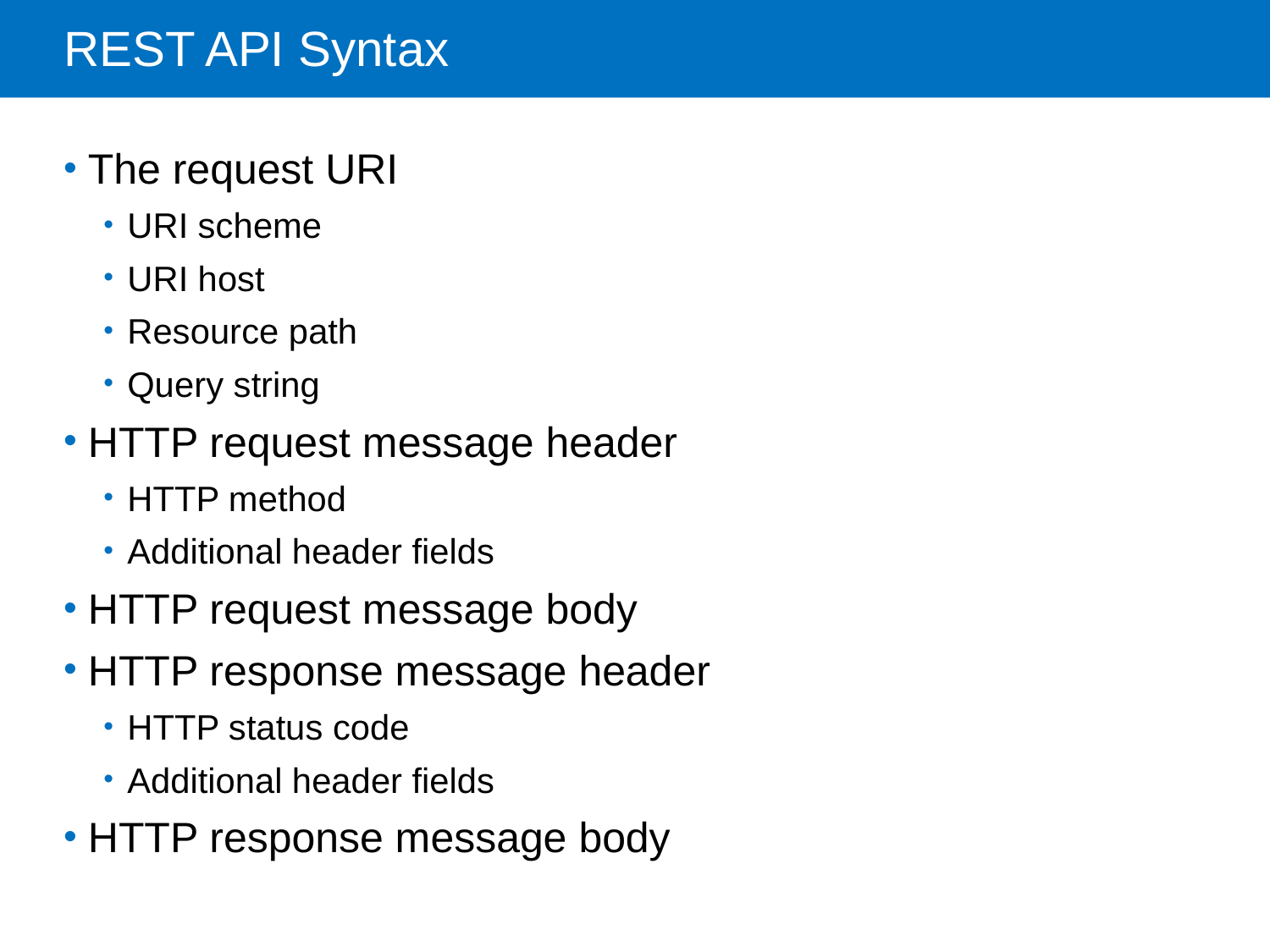

# REST API Syntax
The request URI
URI scheme
URI host
Resource path
Query string
HTTP request message header
HTTP method
Additional header fields
HTTP request message body
HTTP response message header
HTTP status code
Additional header fields
HTTP response message body